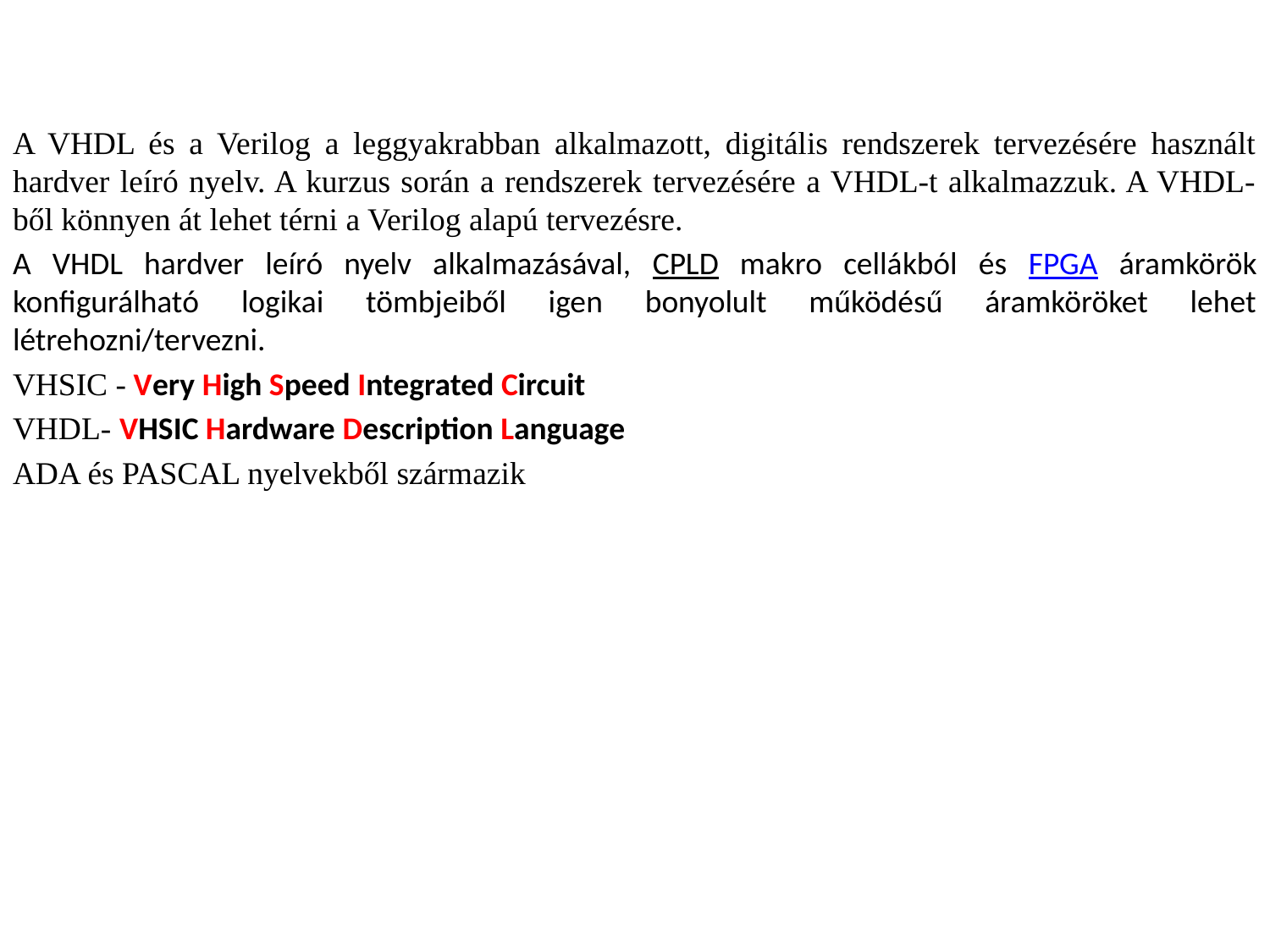

#
A VHDL és a Verilog a leggyakrabban alkalmazott, digitális rendszerek tervezésére használt hardver leíró nyelv. A kurzus során a rendszerek tervezésére a VHDL-t alkalmazzuk. A VHDL-ből könnyen át lehet térni a Verilog alapú tervezésre.
A VHDL hardver leíró nyelv alkalmazásával, CPLD makro cellákból és FPGA áramkörök konfigurálható logikai tömbjeiből igen bonyolult működésű áramköröket lehet létrehozni/tervezni.
VHSIC - Very High Speed Integrated Circuit
VHDL- VHSIC Hardware Description Language
ADA és PASCAL nyelvekből származik